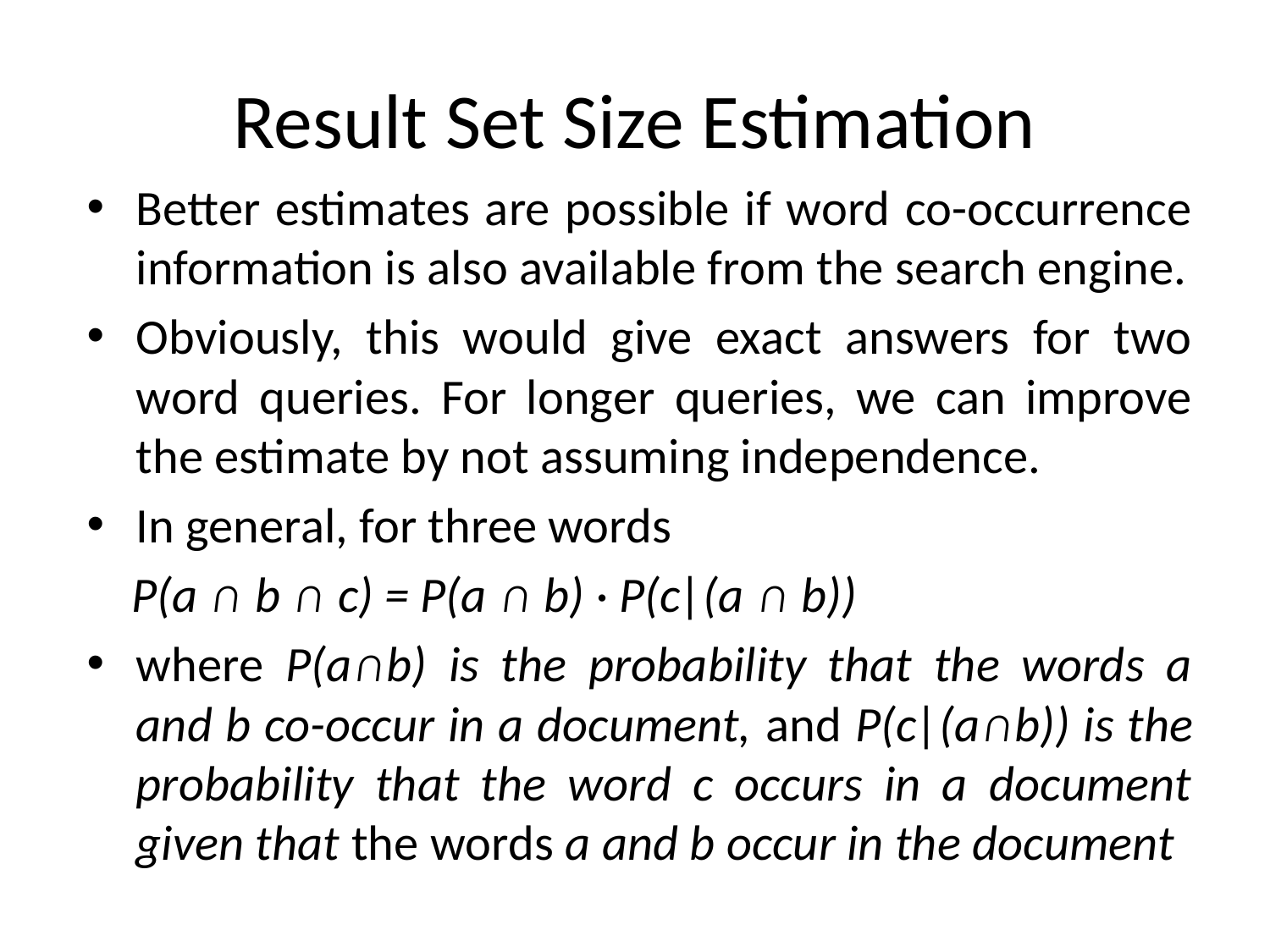

# Result Set Size Estimation
Better estimates are possible if word co-occurrence information is also available from the search engine.
Obviously, this would give exact answers for two word queries. For longer queries, we can improve the estimate by not assuming independence.
In general, for three words
    P(a ∩ b ∩ c) = P(a ∩ b) · P(c|(a ∩ b))
where P(a∩b) is the probability that the words a and b co-occur in a document, and P(c|(a∩b)) is the probability that the word c occurs in a document given that the words a and b occur in the document